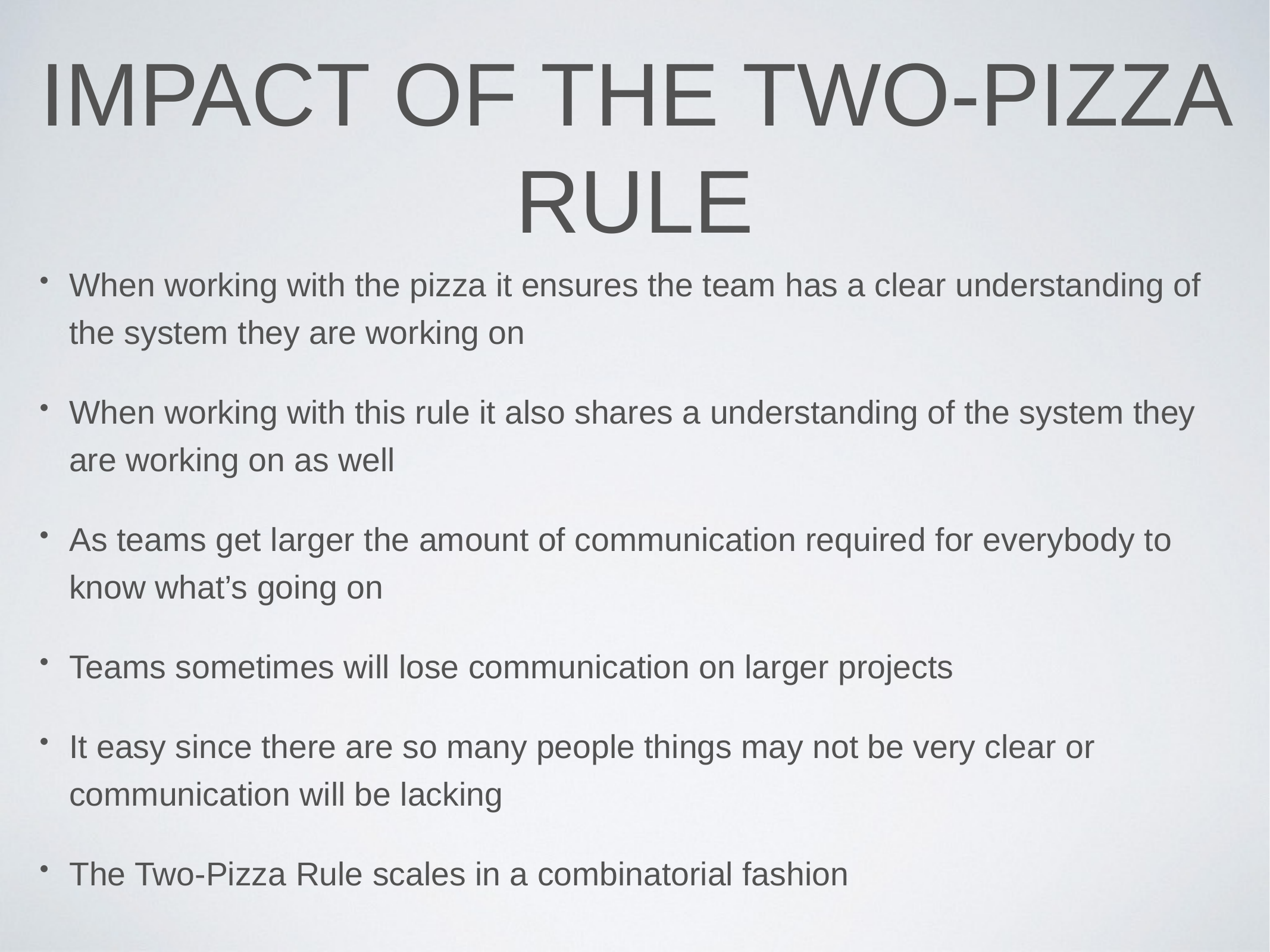

# Impact of the two-PIZZA RULE
When working with the pizza it ensures the team has a clear understanding of the system they are working on
When working with this rule it also shares a understanding of the system they are working on as well
As teams get larger the amount of communication required for everybody to know what’s going on
Teams sometimes will lose communication on larger projects
It easy since there are so many people things may not be very clear or communication will be lacking
The Two-Pizza Rule scales in a combinatorial fashion